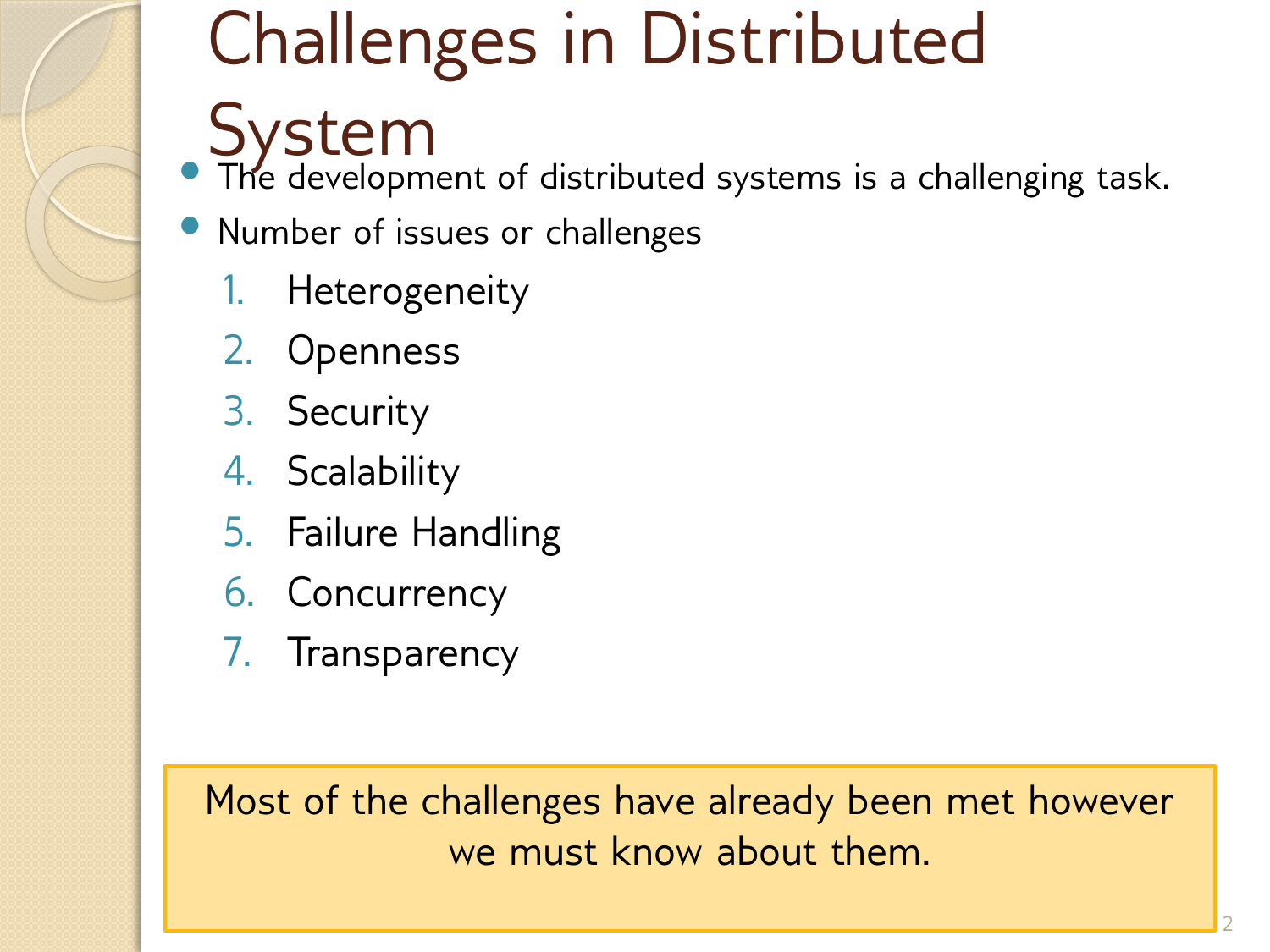

# Challenges in Distributed System
The development of distributed systems is a challenging task.
Number of issues or challenges
Heterogeneity
Openness
Security
Scalability
Failure Handling
Concurrency
Transparency

Most of the challenges have already been met however we must know about them.

2